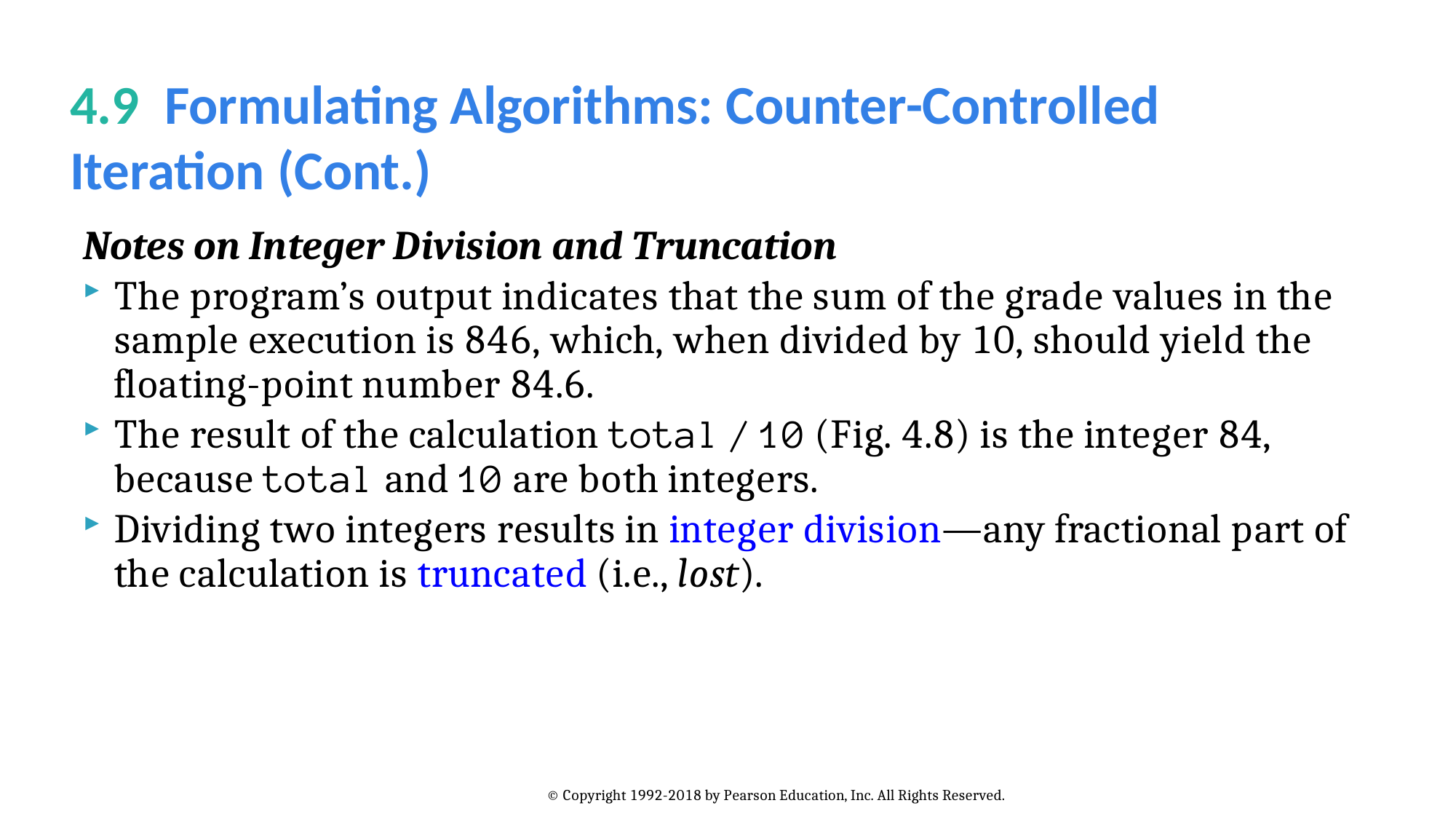

# 4.9  Formulating Algorithms: Counter-Controlled Iteration (Cont.)
Notes on Integer Division and Truncation
The program’s output indicates that the sum of the grade values in the sample execution is 846, which, when divided by 10, should yield the floating-point number 84.6.
The result of the calculation total / 10 (Fig. 4.8) is the integer 84, because total and 10 are both integers.
Dividing two integers results in integer division—any fractional part of the calculation is truncated (i.e., lost).
© Copyright 1992-2018 by Pearson Education, Inc. All Rights Reserved.